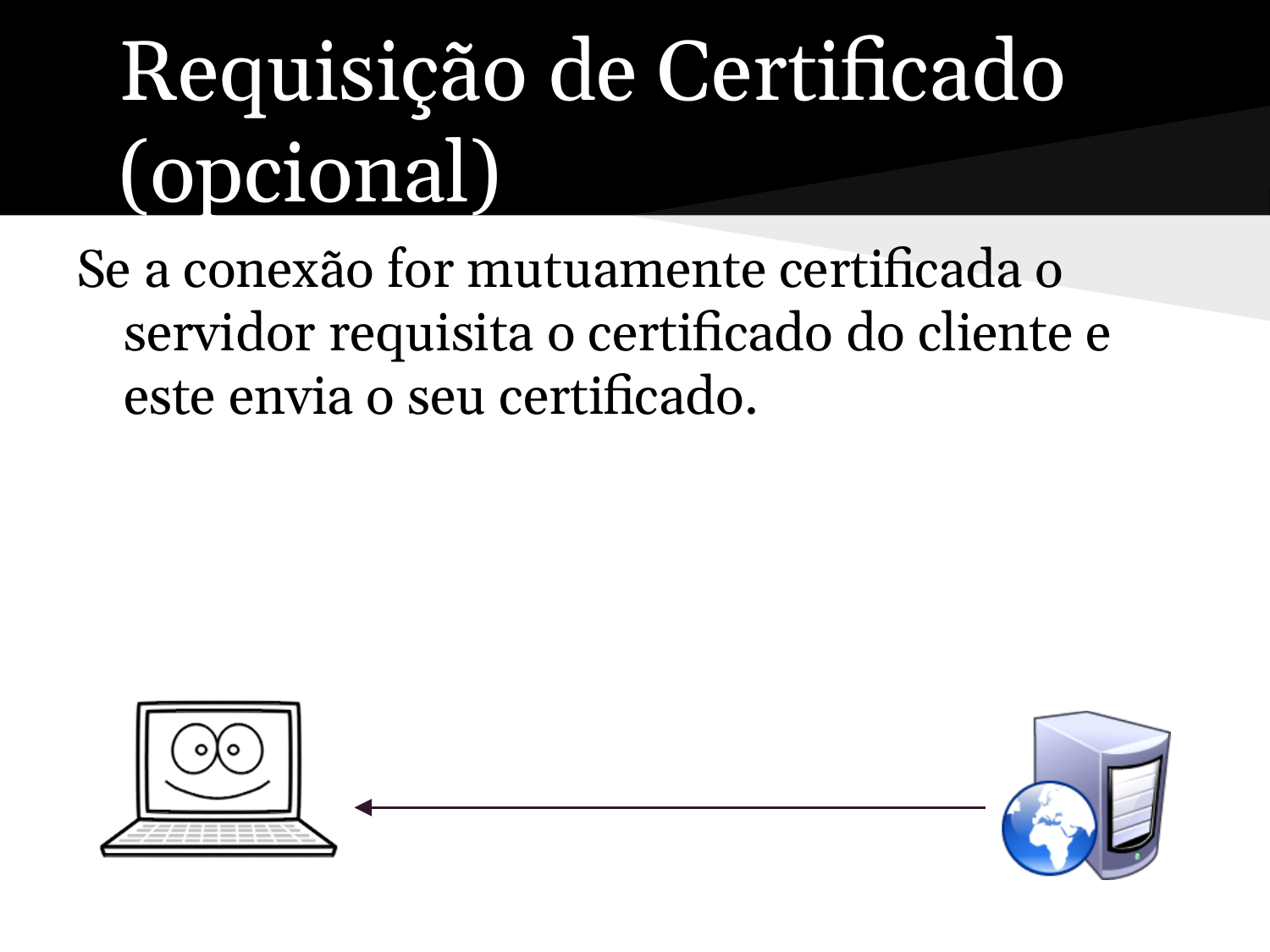

# Requisição de Certificado
(opcional)
Se a conexão for mutuamente certificada o servidor requisita o certificado do cliente e este envia o seu certificado.